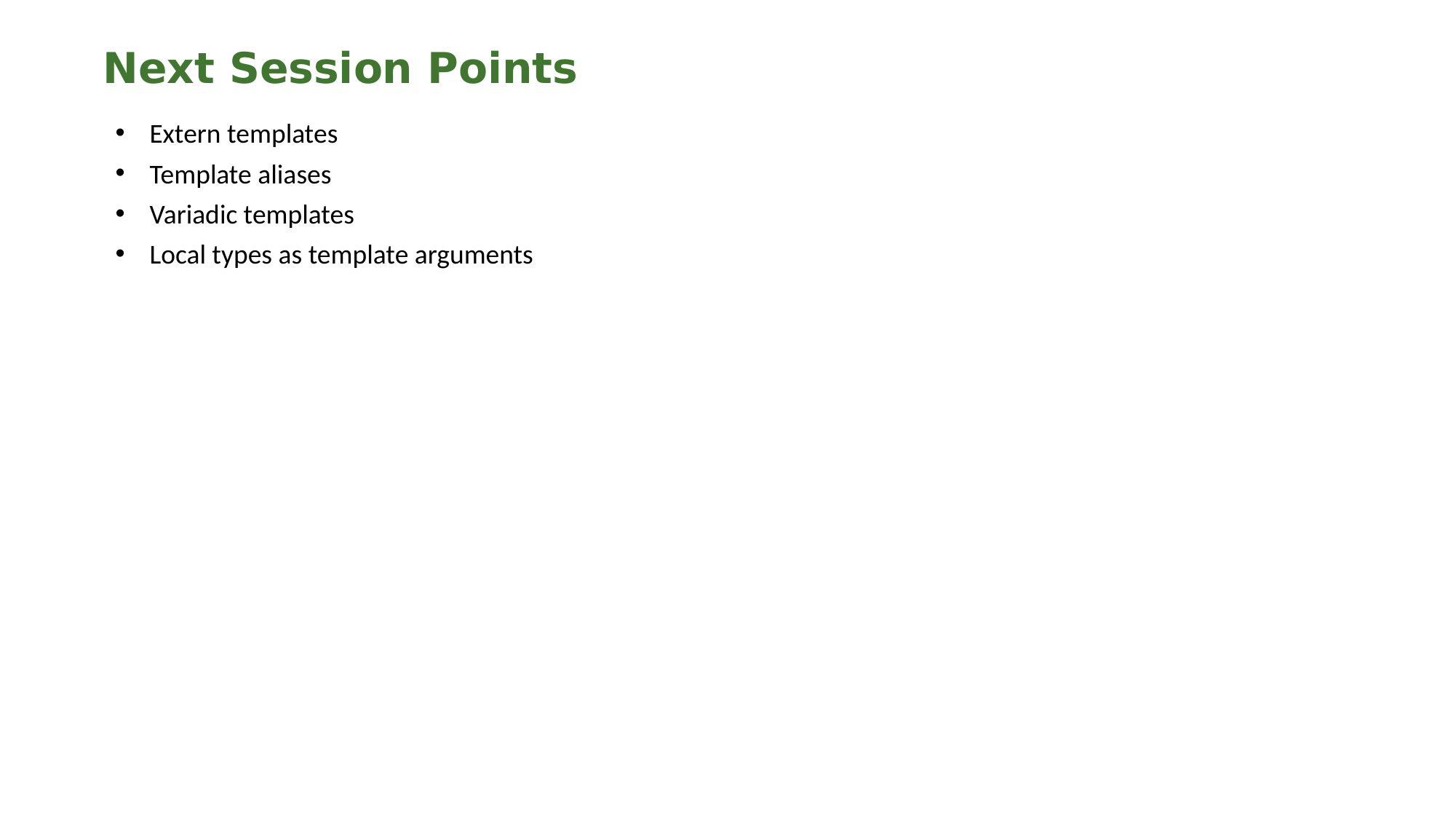

# Next Session Points
Extern templates
Template aliases
Variadic templates
Local types as template arguments